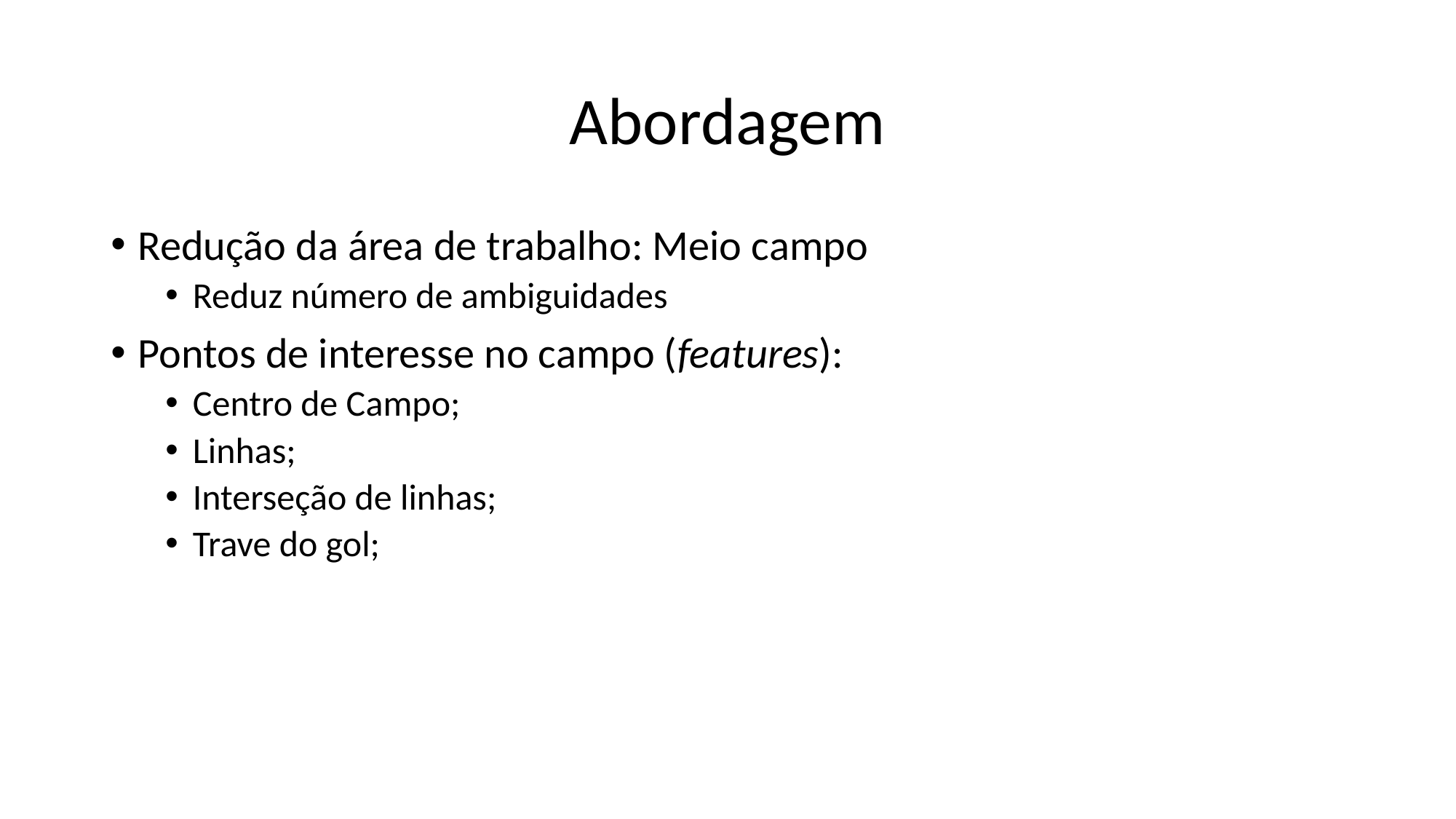

# Abordagem
Redução da área de trabalho: Meio campo
Reduz número de ambiguidades
Pontos de interesse no campo (features):
Centro de Campo;
Linhas;
Interseção de linhas;
Trave do gol;